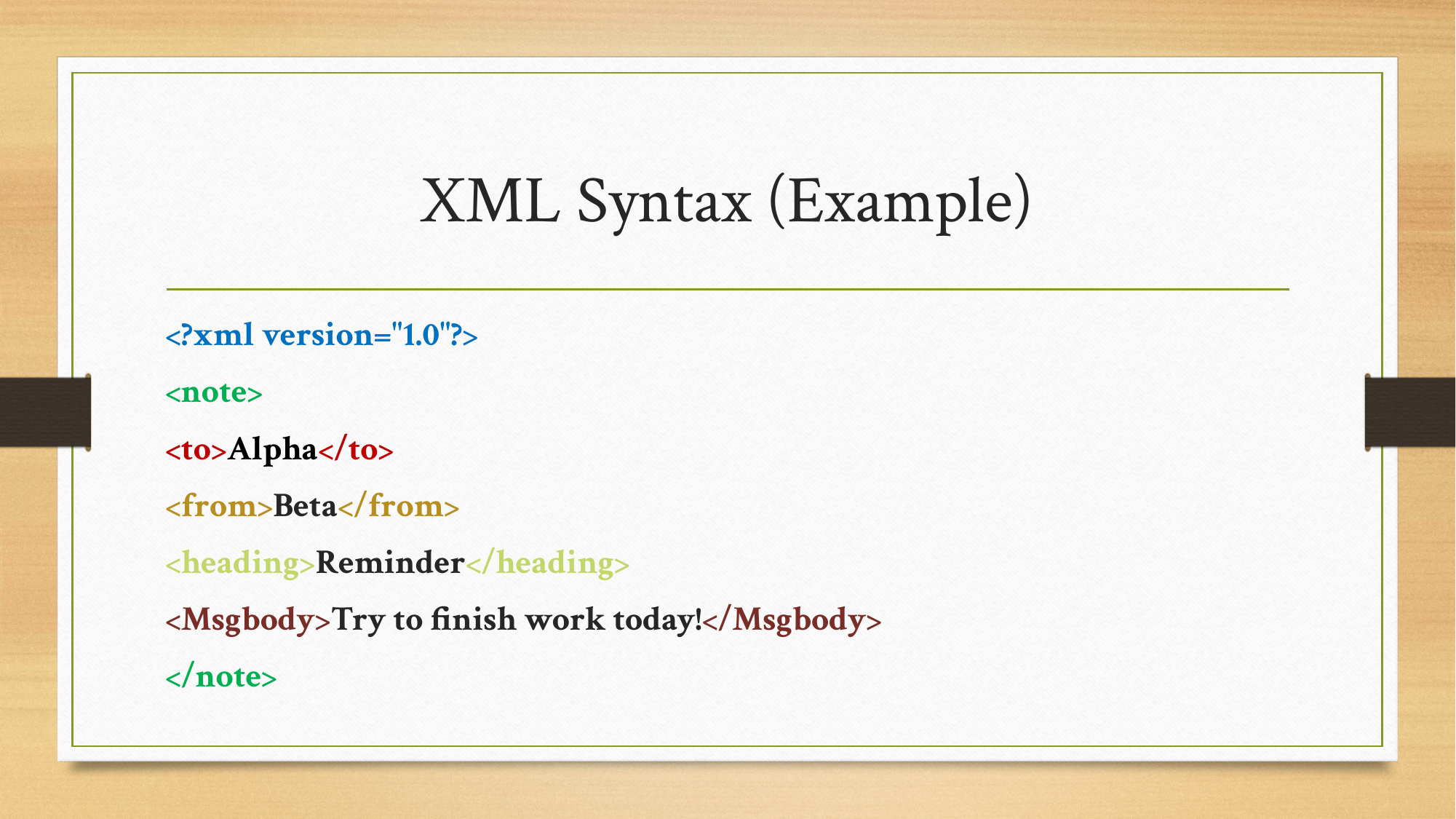

# XML Syntax (Example)
<?xml version="1.0"?>
<note>
<to>Alpha</to>
<from>Beta</from>
<heading>Reminder</heading>
<Msgbody>Try to finish work today!</Msgbody>
</note>